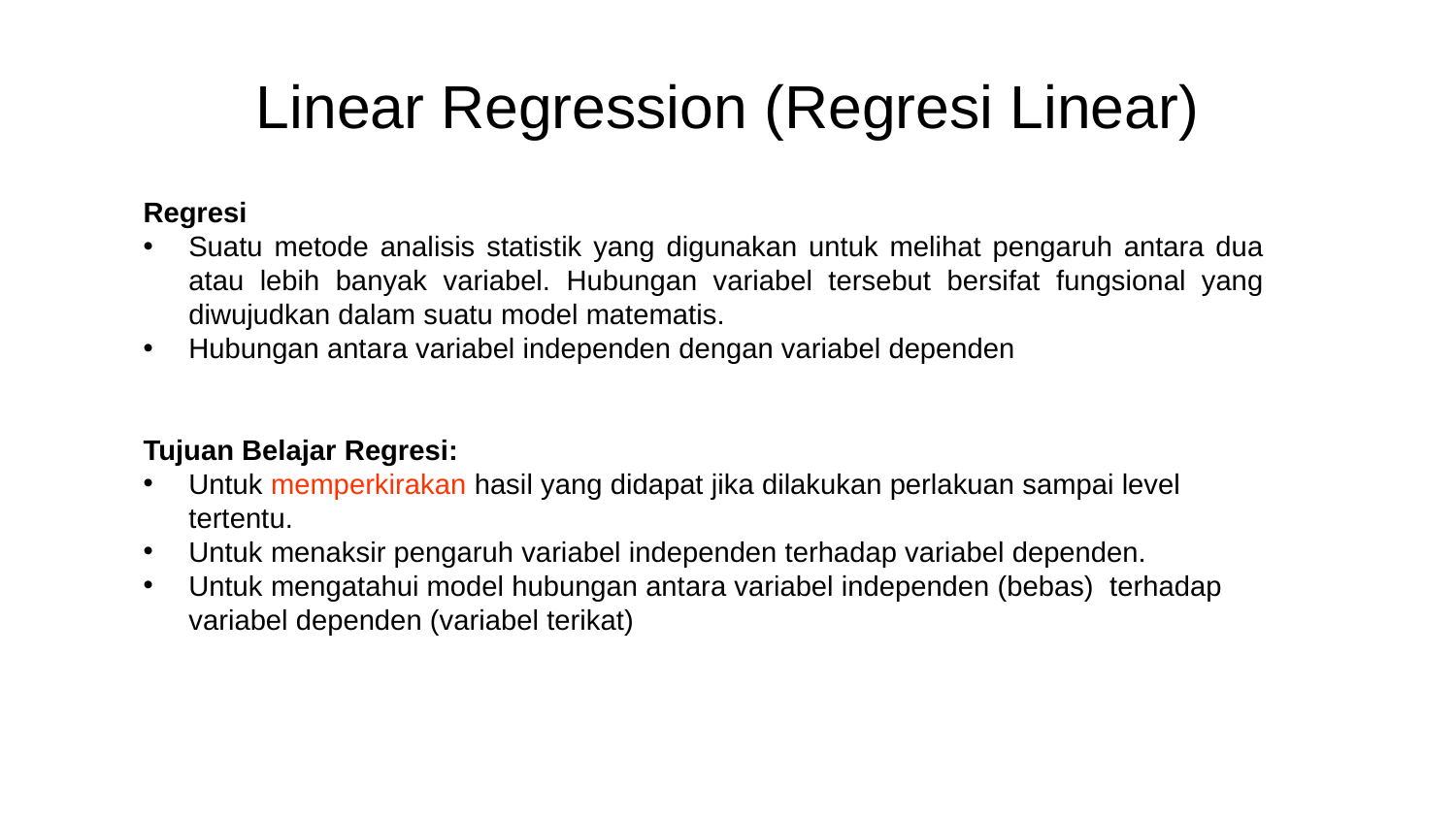

# Linear Regression (Regresi Linear)
Regresi
Suatu metode analisis statistik yang digunakan untuk melihat pengaruh antara dua atau lebih banyak variabel. Hubungan variabel tersebut bersifat fungsional yang diwujudkan dalam suatu model matematis.
Hubungan antara variabel independen dengan variabel dependen

Tujuan Belajar Regresi:
Untuk memperkirakan hasil yang didapat jika dilakukan perlakuan sampai level tertentu.
Untuk menaksir pengaruh variabel independen terhadap variabel dependen.
Untuk mengatahui model hubungan antara variabel independen (bebas)  terhadap variabel dependen (variabel terikat)